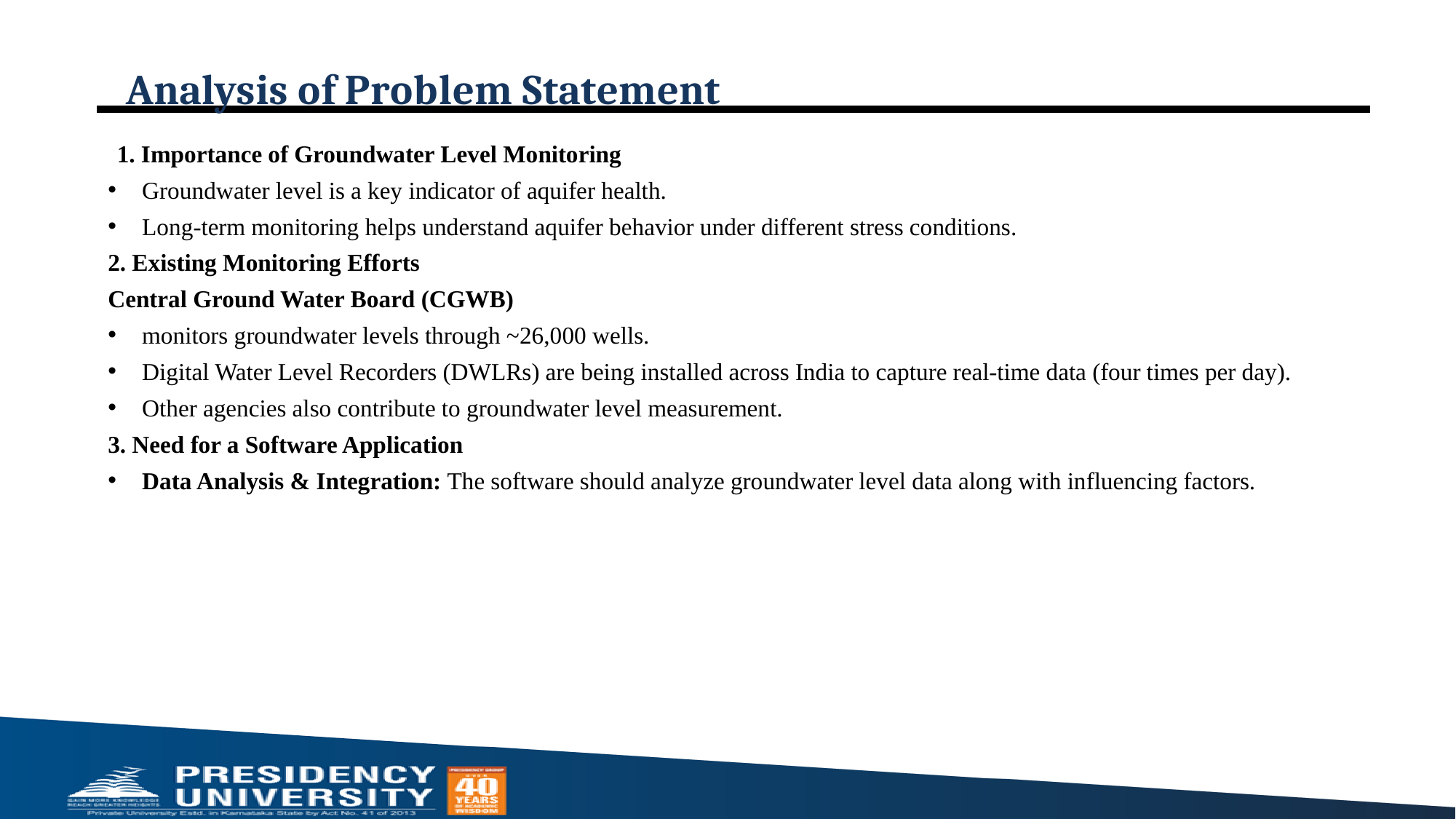

# Analysis of Problem Statement
1. Importance of Groundwater Level Monitoring
Groundwater level is a key indicator of aquifer health.
Long-term monitoring helps understand aquifer behavior under different stress conditions.
2. Existing Monitoring Efforts
Central Ground Water Board (CGWB)
monitors groundwater levels through ~26,000 wells.
Digital Water Level Recorders (DWLRs) are being installed across India to capture real-time data (four times per day).
Other agencies also contribute to groundwater level measurement.
3. Need for a Software Application
Data Analysis & Integration: The software should analyze groundwater level data along with influencing factors.